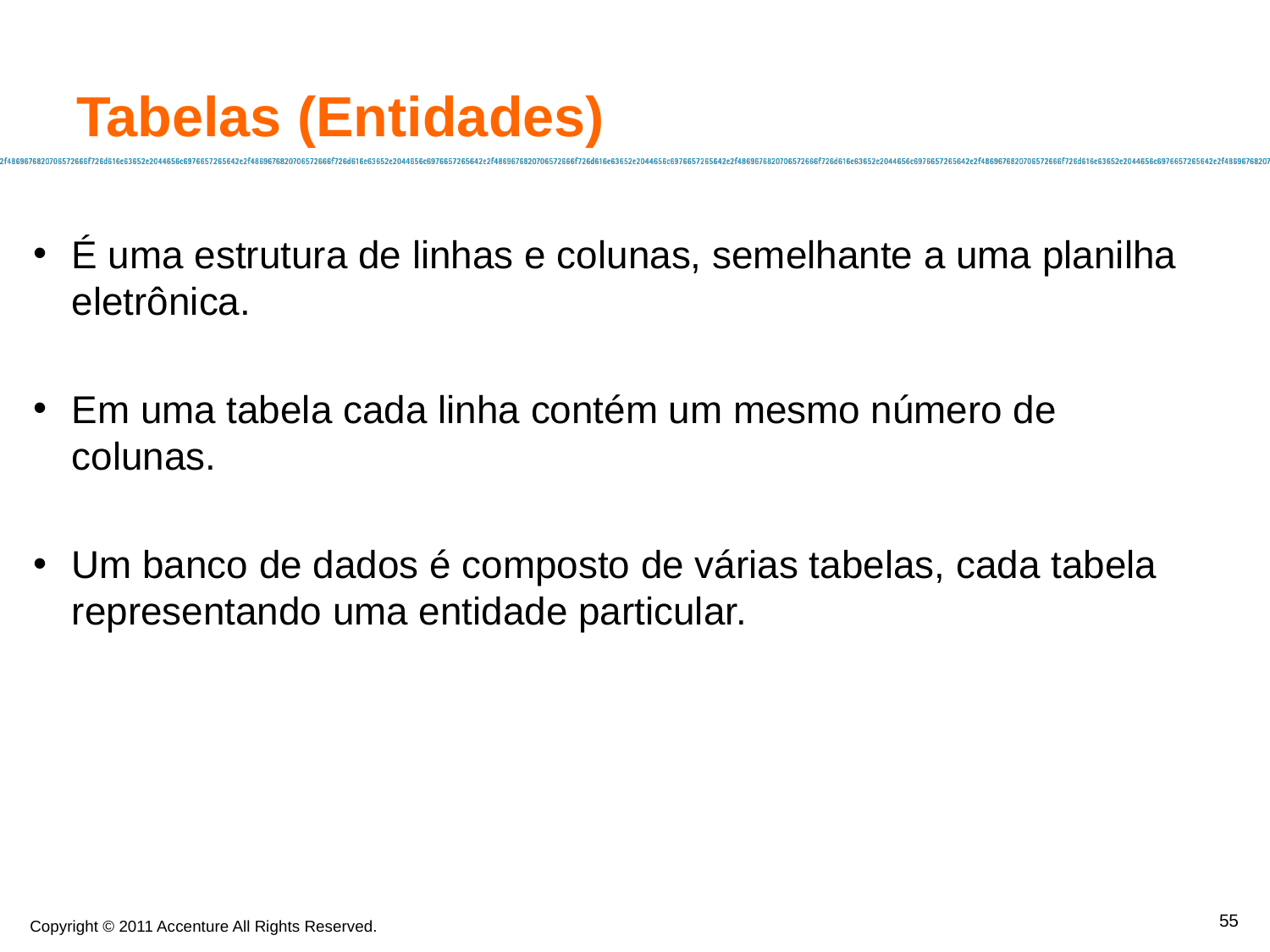

É uma estrutura de linhas e colunas, semelhante a uma planilha eletrônica.

Em uma tabela cada linha contém um mesmo número de colunas.

Um banco de dados é composto de várias tabelas, cada tabela representando uma entidade particular.
Tabelas (Entidades)
55